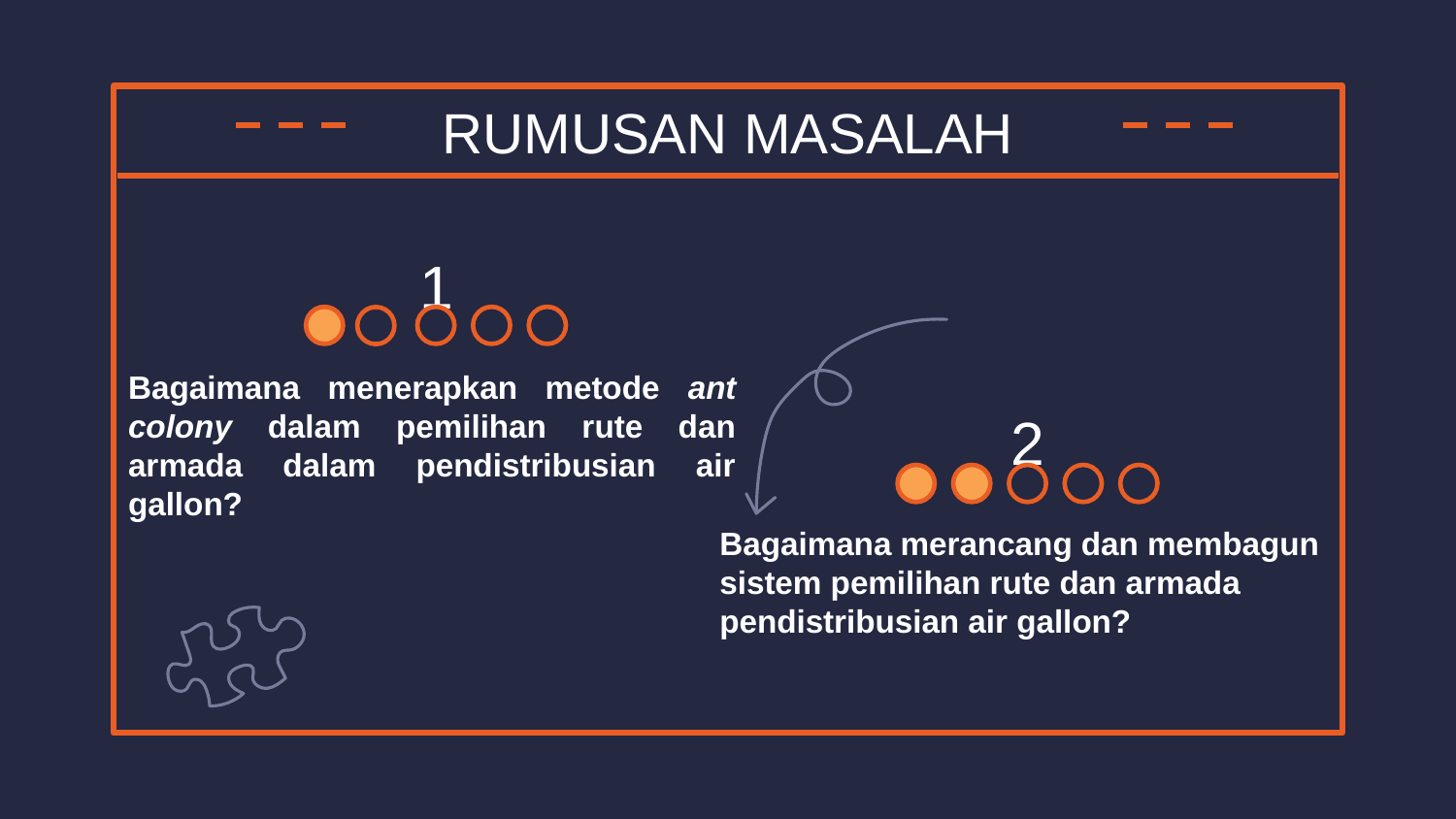

# RUMUSAN MASALAH
1

Bagaimana menerapkan metode ant colony dalam pemilihan rute dan armada dalam pendistribusian air gallon?

2

Bagaimana merancang dan membagun sistem pemilihan rute dan armada pendistribusian air gallon?